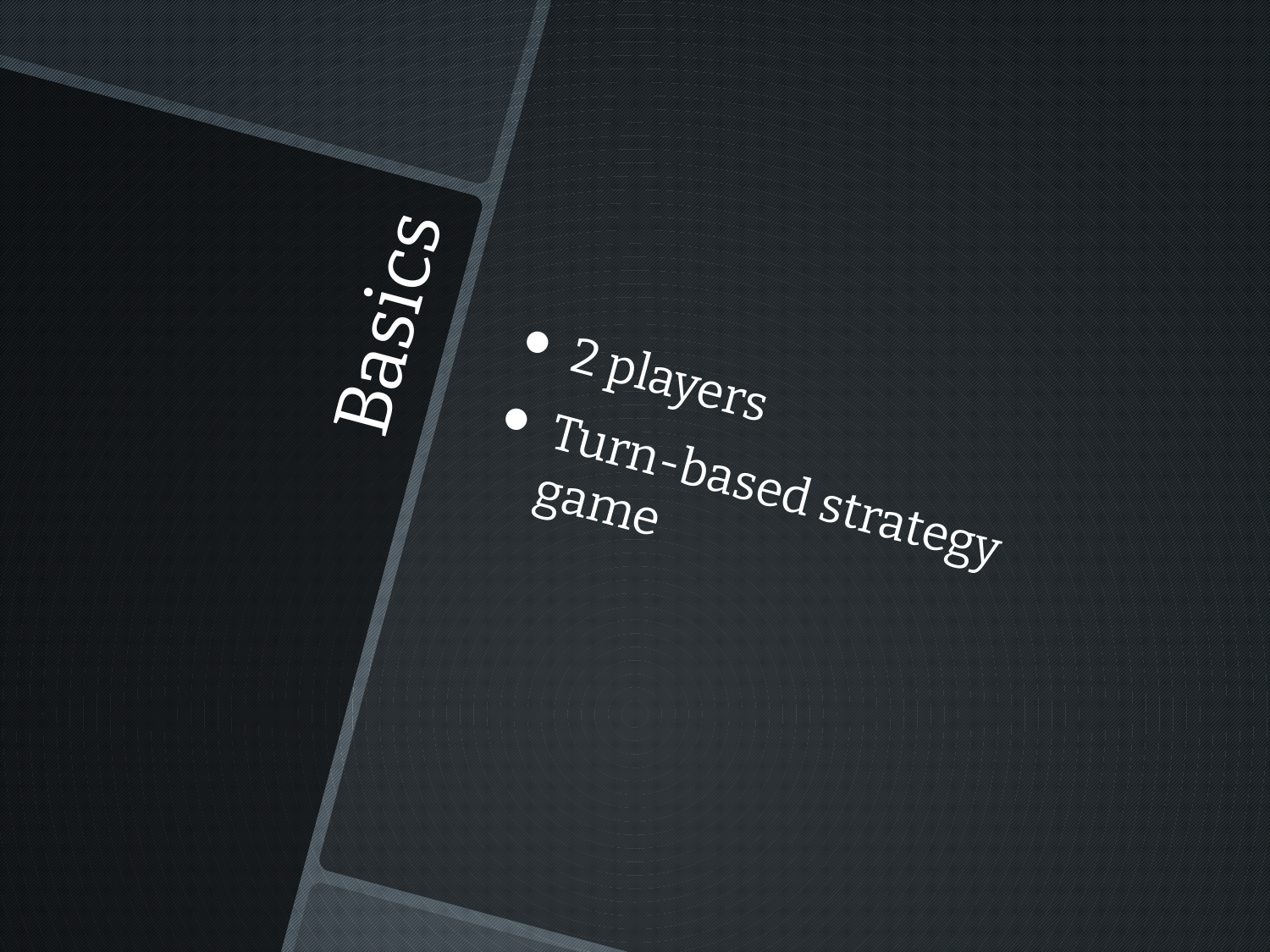

2 players
Turn-based strategy game
# Basics